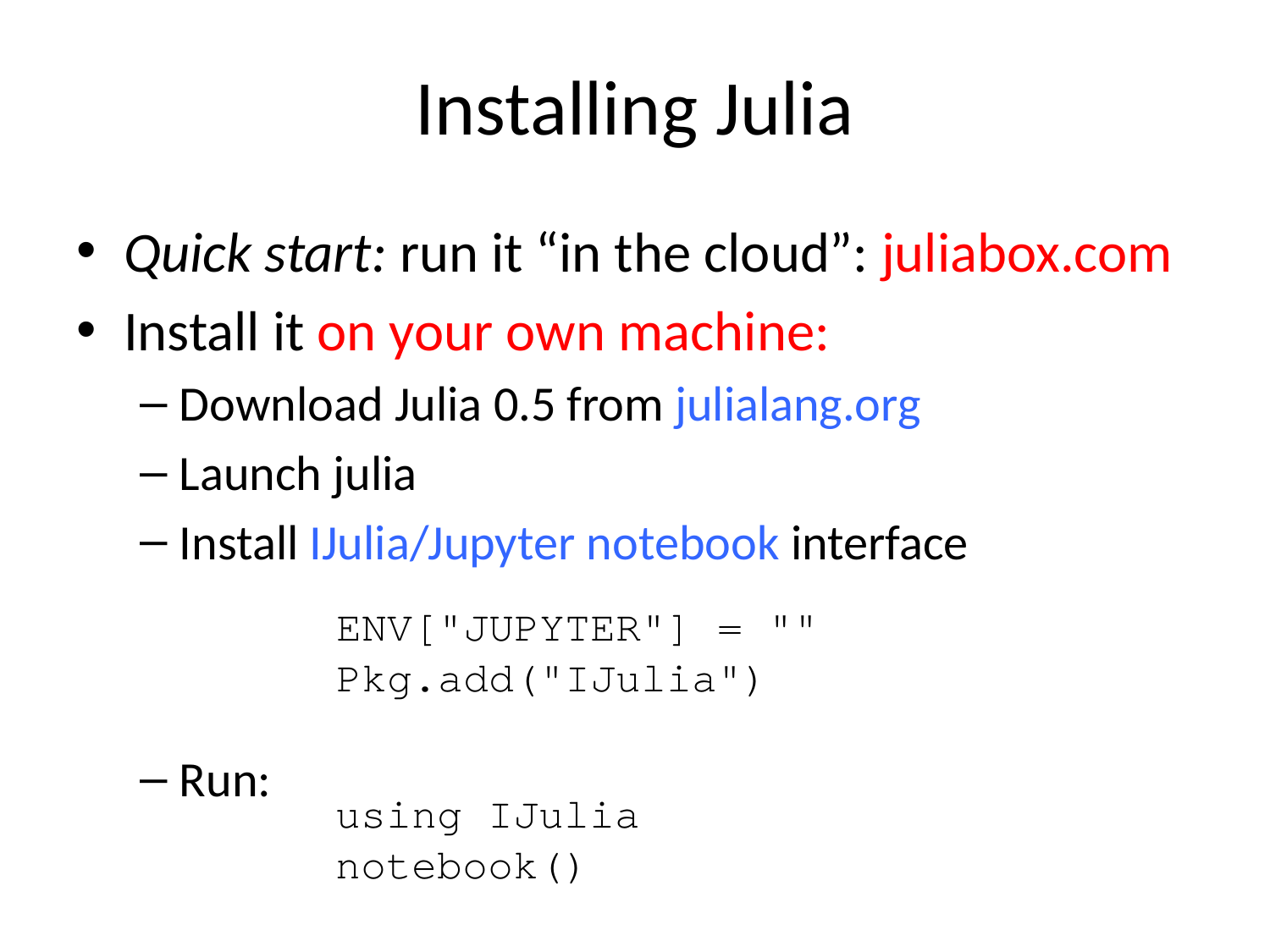

# Installing Julia
Quick start: run it “in the cloud”: juliabox.com
Install it on your own machine:
Download Julia 0.5 from julialang.org
Launch julia
Install IJulia/Jupyter notebook interface

Run:
ENV["JUPYTER"] = ""
Pkg.add("IJulia")
using IJulia
notebook()